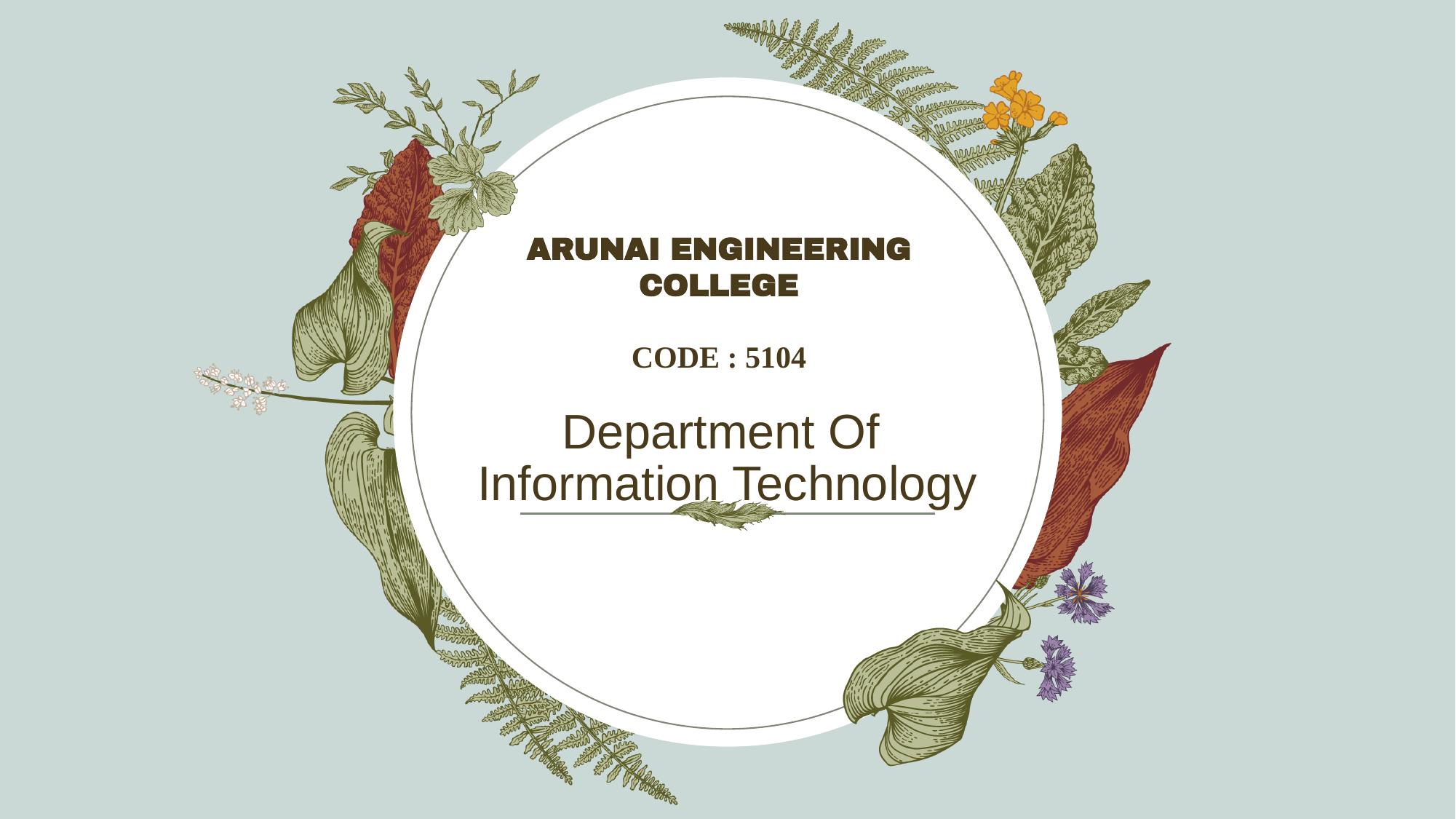

# Department Of Information Technology
 ARUNAI ENGINEERING
 COLLEGE

CODE : 5104